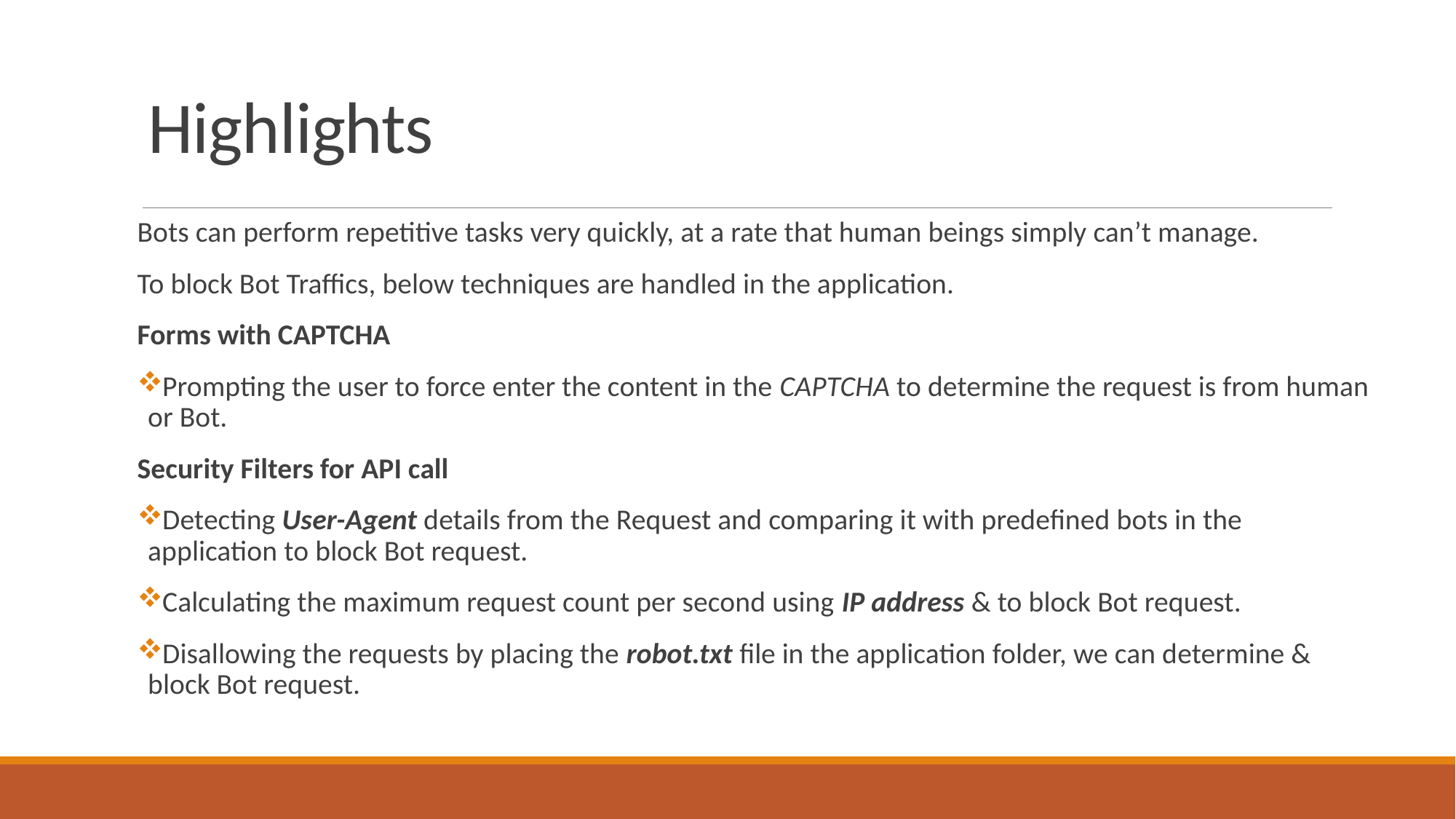

# Highlights
Bots can perform repetitive tasks very quickly, at a rate that human beings simply can’t manage.
To block Bot Traffics, below techniques are handled in the application.
Forms with CAPTCHA
Prompting the user to force enter the content in the CAPTCHA to determine the request is from human or Bot.
Security Filters for API call
Detecting User-Agent details from the Request and comparing it with predefined bots in the application to block Bot request.
Calculating the maximum request count per second using IP address & to block Bot request.
Disallowing the requests by placing the robot.txt file in the application folder, we can determine & block Bot request.